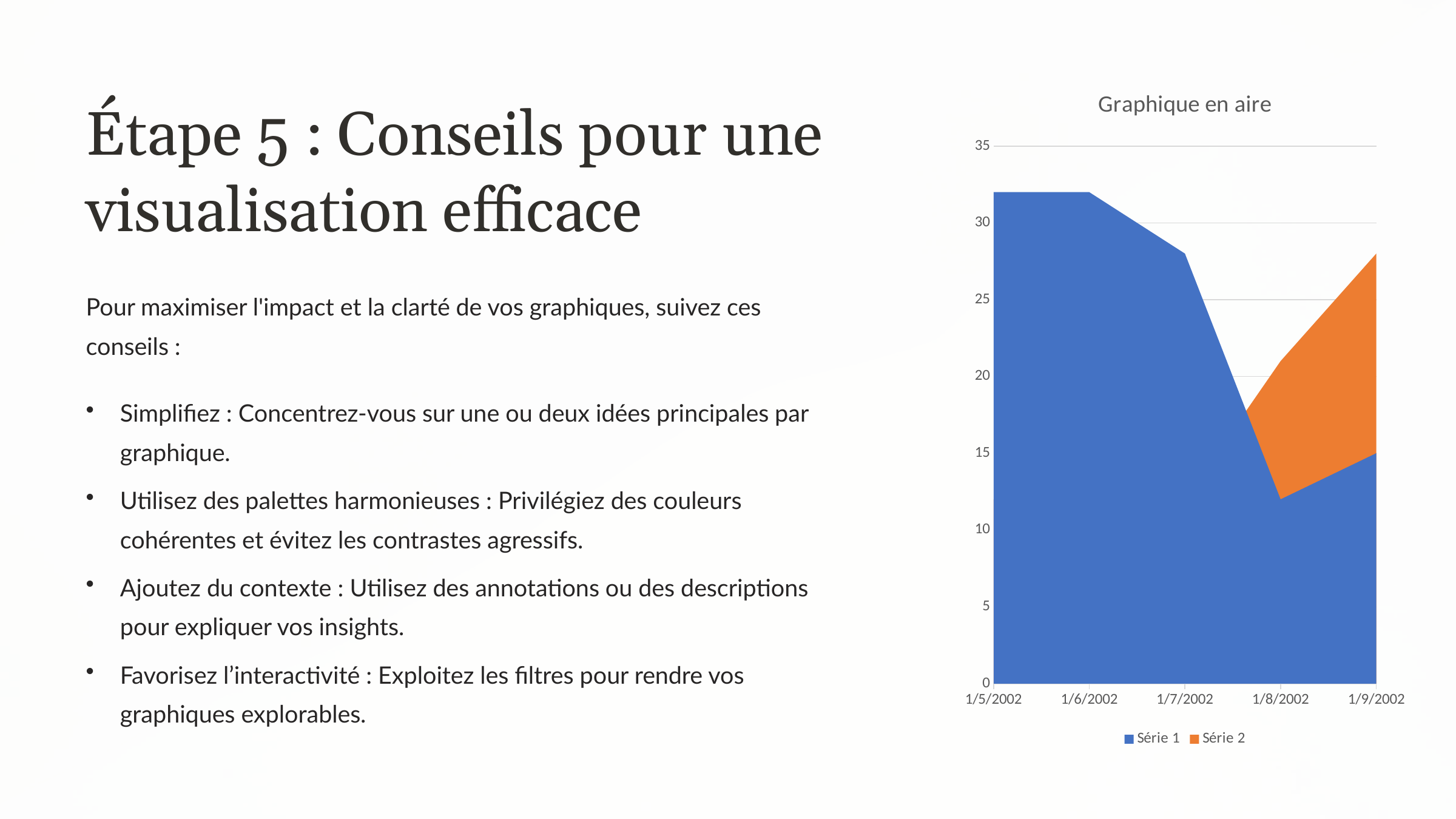

### Chart: Graphique en aire

| Category | Série 1 | Série 2 |
|---|---|---|
| 37261 | 32.0 | 12.0 |
| 37262 | 32.0 | 12.0 |
| 37263 | 28.0 | 12.0 |
| 37264 | 12.0 | 21.0 |
| 37265 | 15.0 | 28.0 |
Étape 5 : Conseils pour une visualisation efficace
Pour maximiser l'impact et la clarté de vos graphiques, suivez ces conseils :
Simplifiez : Concentrez-vous sur une ou deux idées principales par graphique.
Utilisez des palettes harmonieuses : Privilégiez des couleurs cohérentes et évitez les contrastes agressifs.
Ajoutez du contexte : Utilisez des annotations ou des descriptions pour expliquer vos insights.
Favorisez l’interactivité : Exploitez les filtres pour rendre vos graphiques explorables.